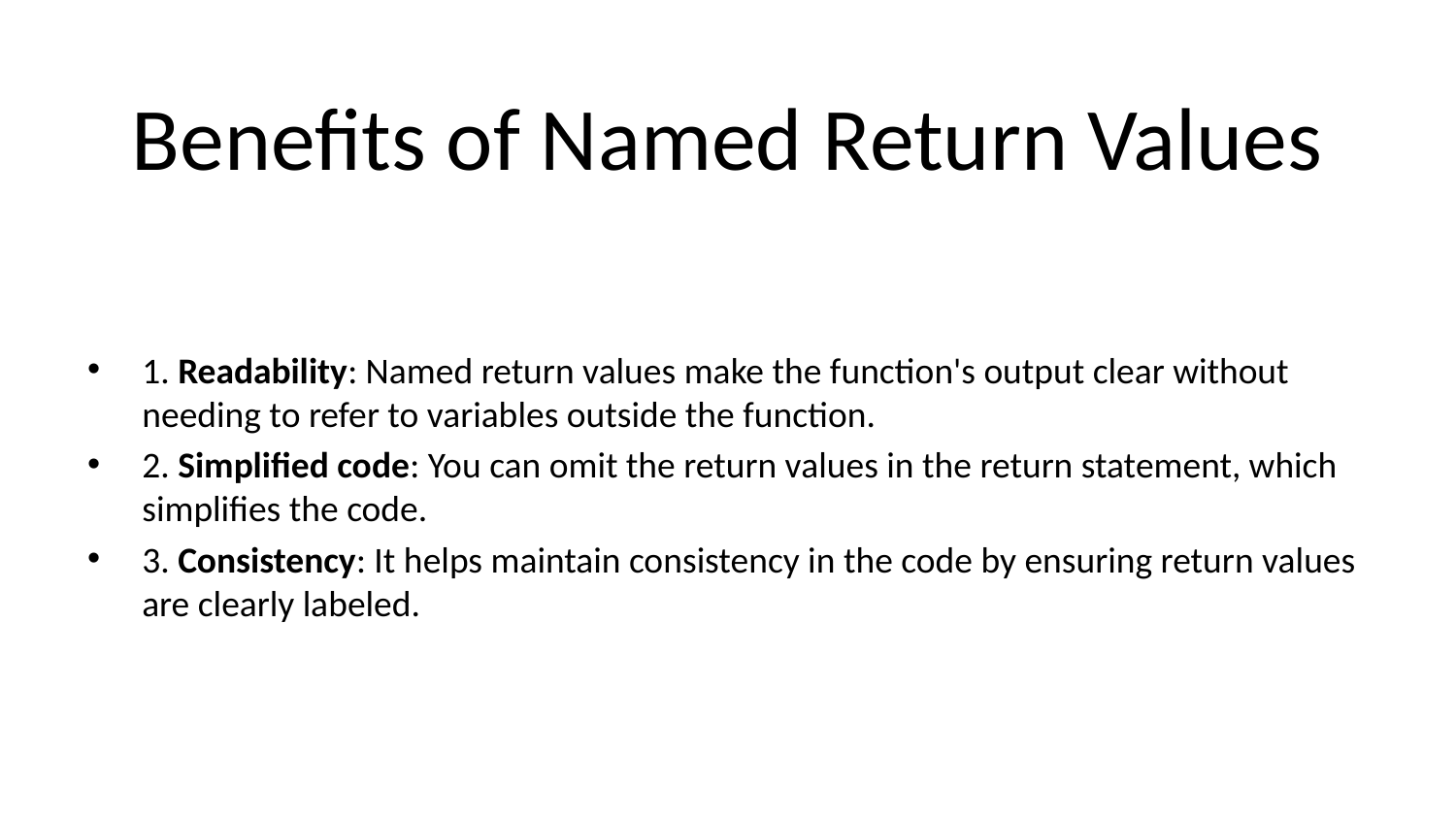

# Benefits of Named Return Values

1. Readability: Named return values make the function's output clear without needing to refer to variables outside the function.
2. Simplified code: You can omit the return values in the return statement, which simplifies the code.
3. Consistency: It helps maintain consistency in the code by ensuring return values are clearly labeled.